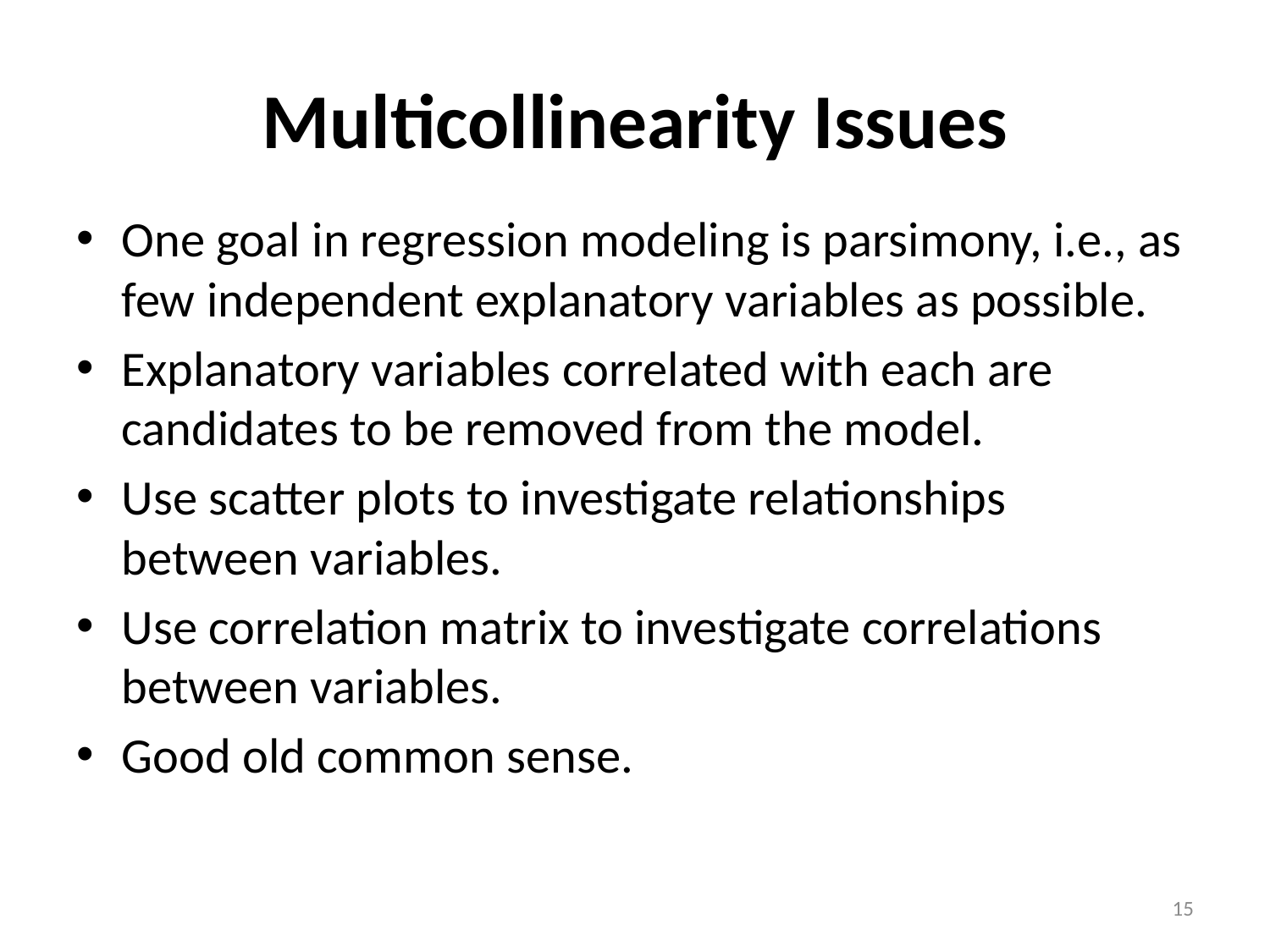

# Multicollinearity Issues
One goal in regression modeling is parsimony, i.e., as few independent explanatory variables as possible.
Explanatory variables correlated with each are candidates to be removed from the model.
Use scatter plots to investigate relationships between variables.
Use correlation matrix to investigate correlations between variables.
Good old common sense.
15